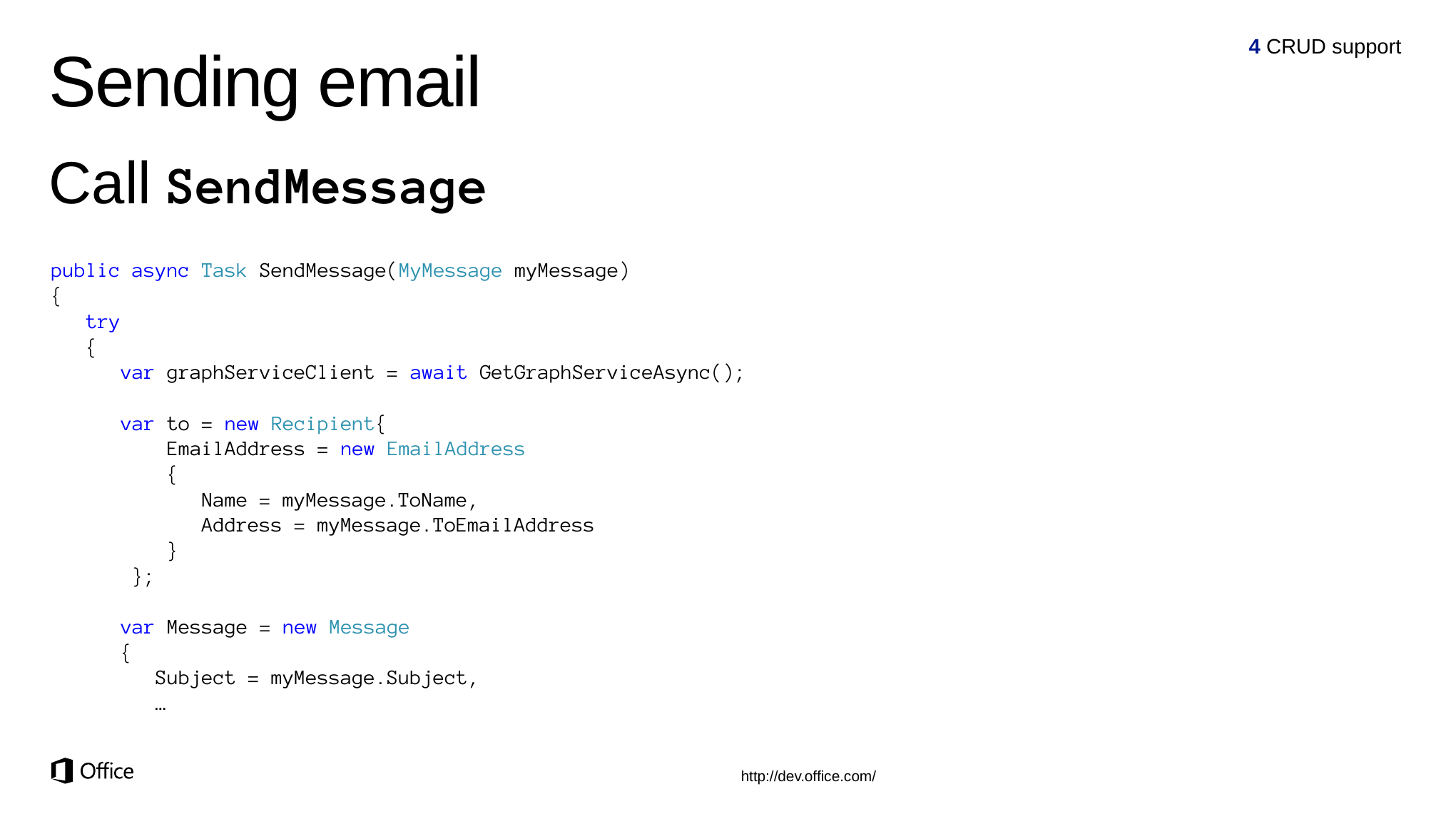

4 CRUD support

# Sending email
Call SendMessage

public async Task SendMessage(MyMessage myMessage)
{
   try
   {
      var graphServiceClient = await GetGraphServiceAsync();

      var to = new Recipient{
          EmailAddress = new EmailAddress
          {
             Name = myMessage.ToName,
             Address = myMessage.ToEmailAddress
          }
       };

      var Message = new Message
      {
         Subject = myMessage.Subject,
         …